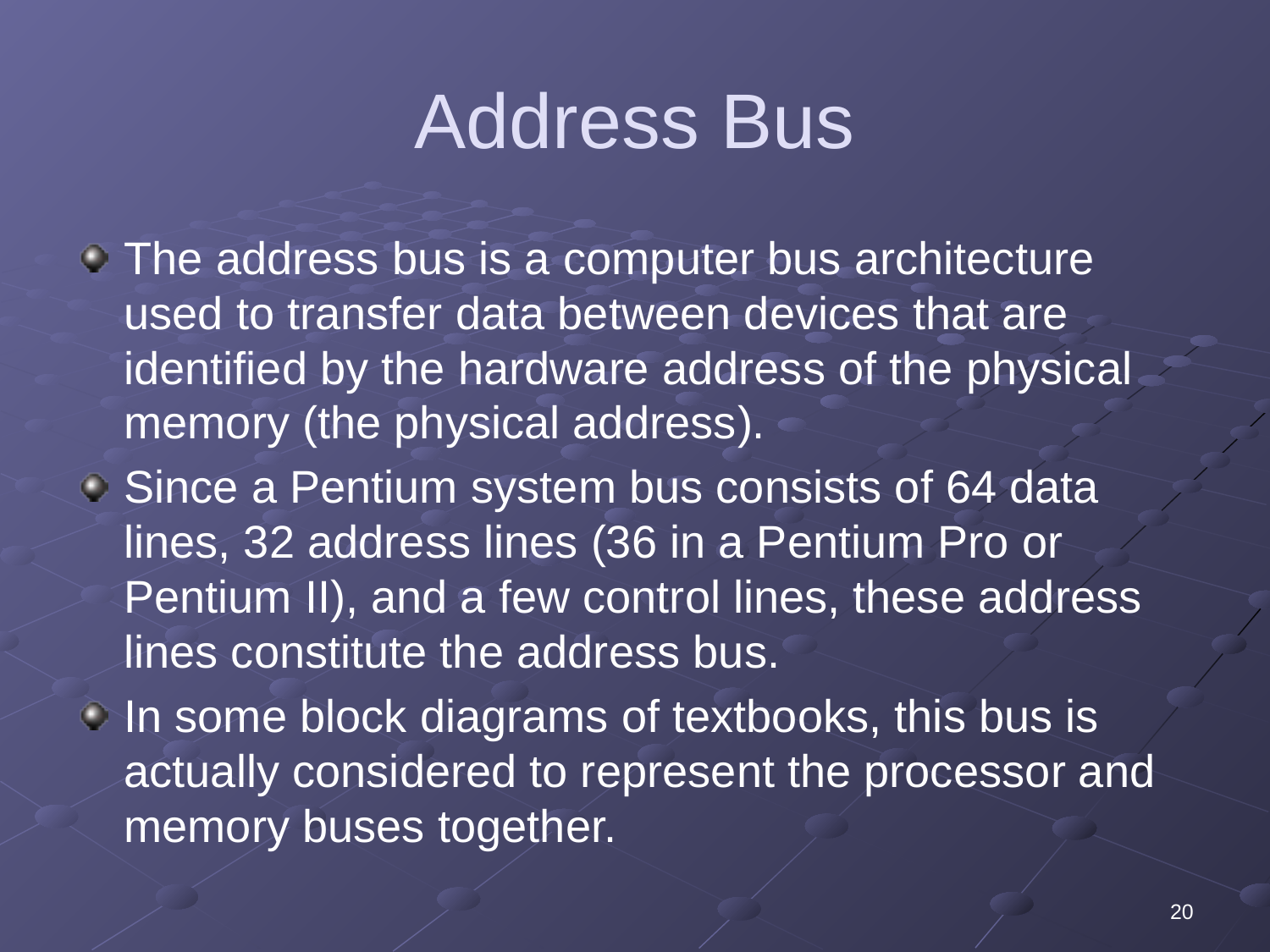

# Address Bus
The address bus is a computer bus architecture used to transfer data between devices that are identified by the hardware address of the physical memory (the physical address).
Since a Pentium system bus consists of 64 data lines, 32 address lines (36 in a Pentium Pro or Pentium II), and a few control lines, these address lines constitute the address bus.
In some block diagrams of textbooks, this bus is actually considered to represent the processor and memory buses together.
20